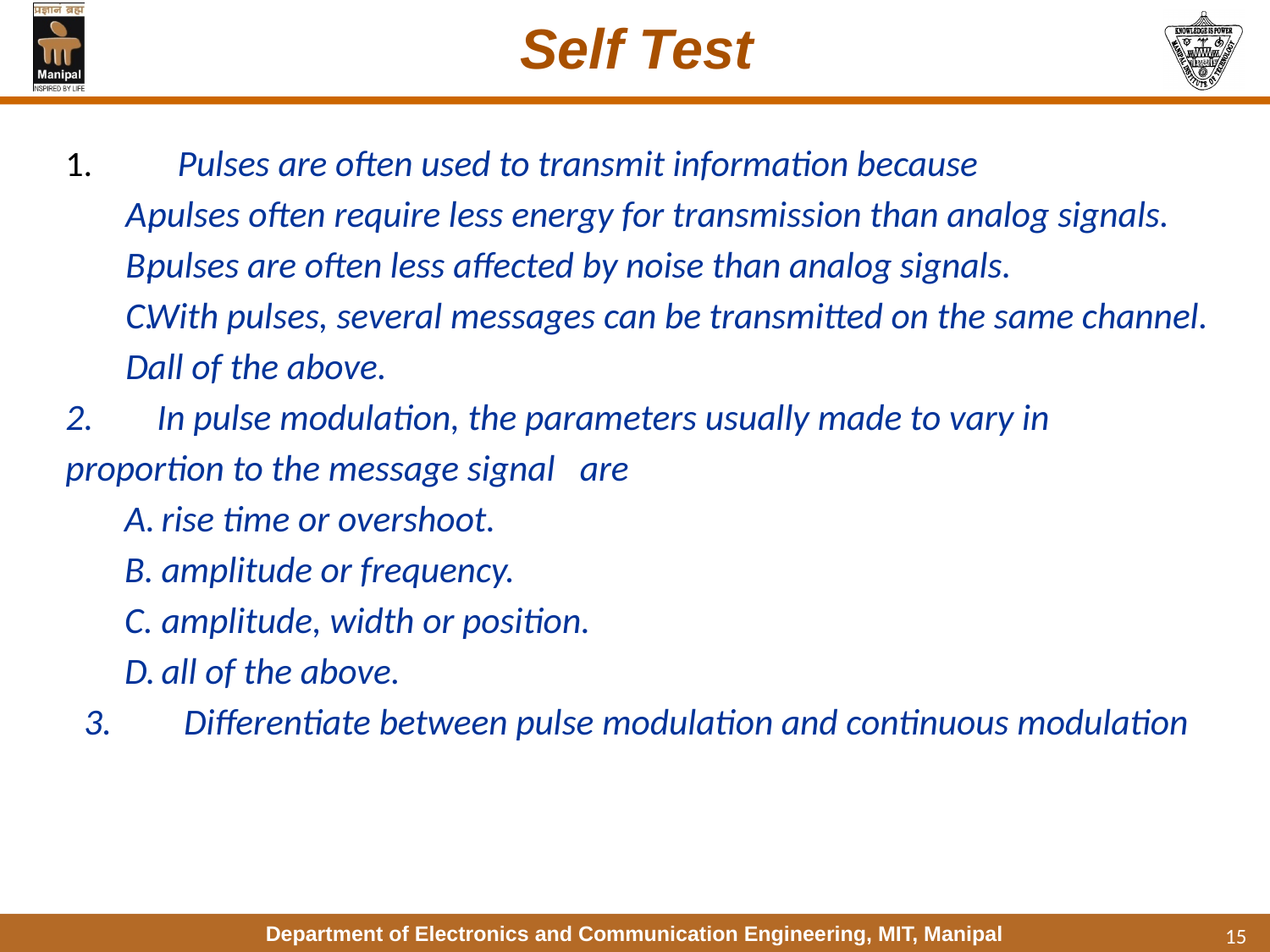

# Self Test
1. 	Pulses are often used to transmit information because
pulses often require less energy for transmission than analog signals.
pulses are often less affected by noise than analog signals.
With pulses, several messages can be transmitted on the same channel.
all of the above.
2.	In pulse modulation, the parameters usually made to vary in     	proportion to the message signal   are
rise time or overshoot.
amplitude or frequency.
amplitude, width or position.
all of the above.
3.	 Differentiate between pulse modulation and continuous modulation

15